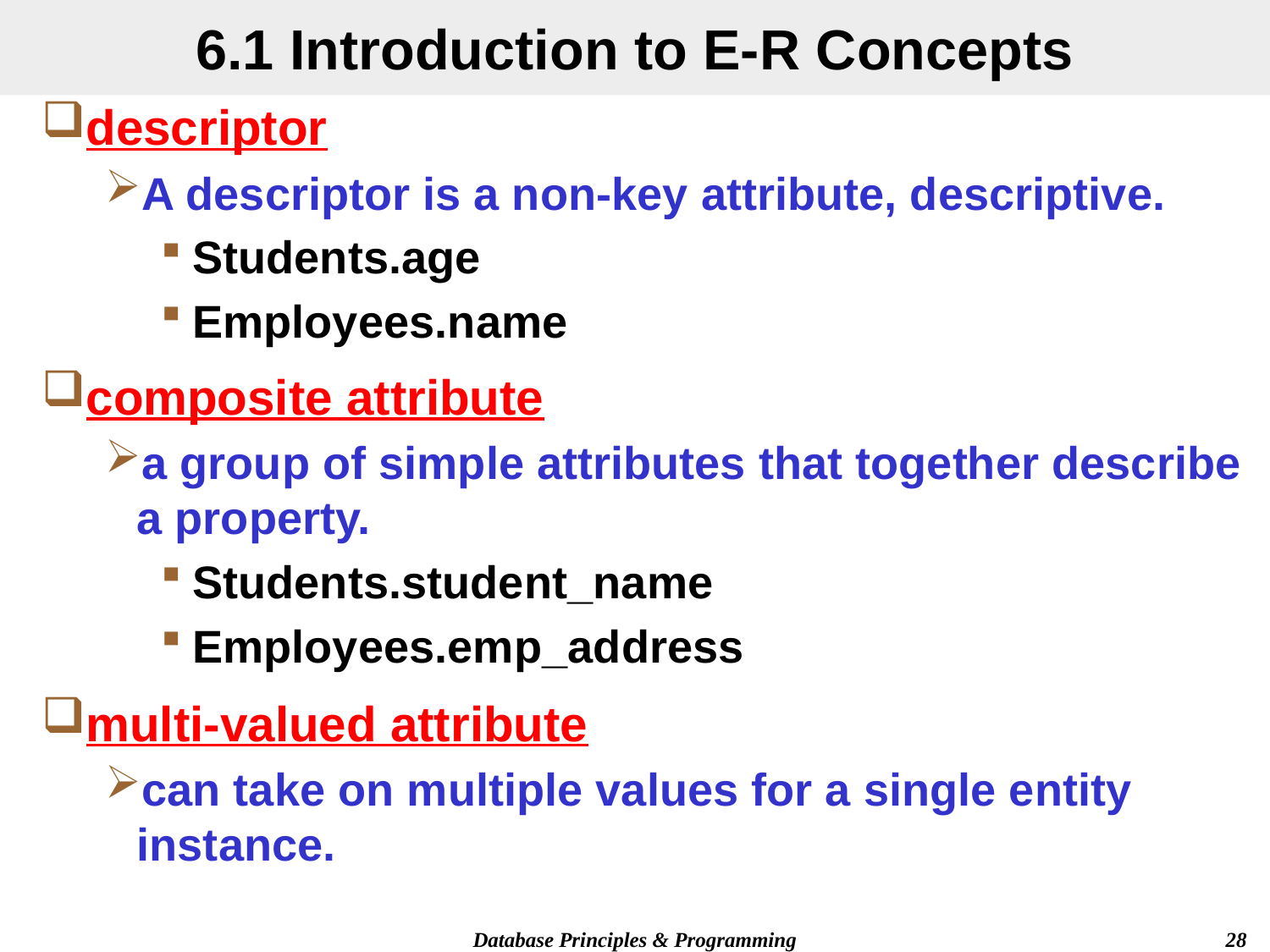

# 6.1 Introduction to E-R Concepts
descriptor
A descriptor is a non-key attribute, descriptive.
Students.age
Employees.name
composite attribute
a group of simple attributes that together describe a property.
Students.student_name
Employees.emp_address
multi-valued attribute
can take on multiple values for a single entity instance.

Database Principles & Programming
28